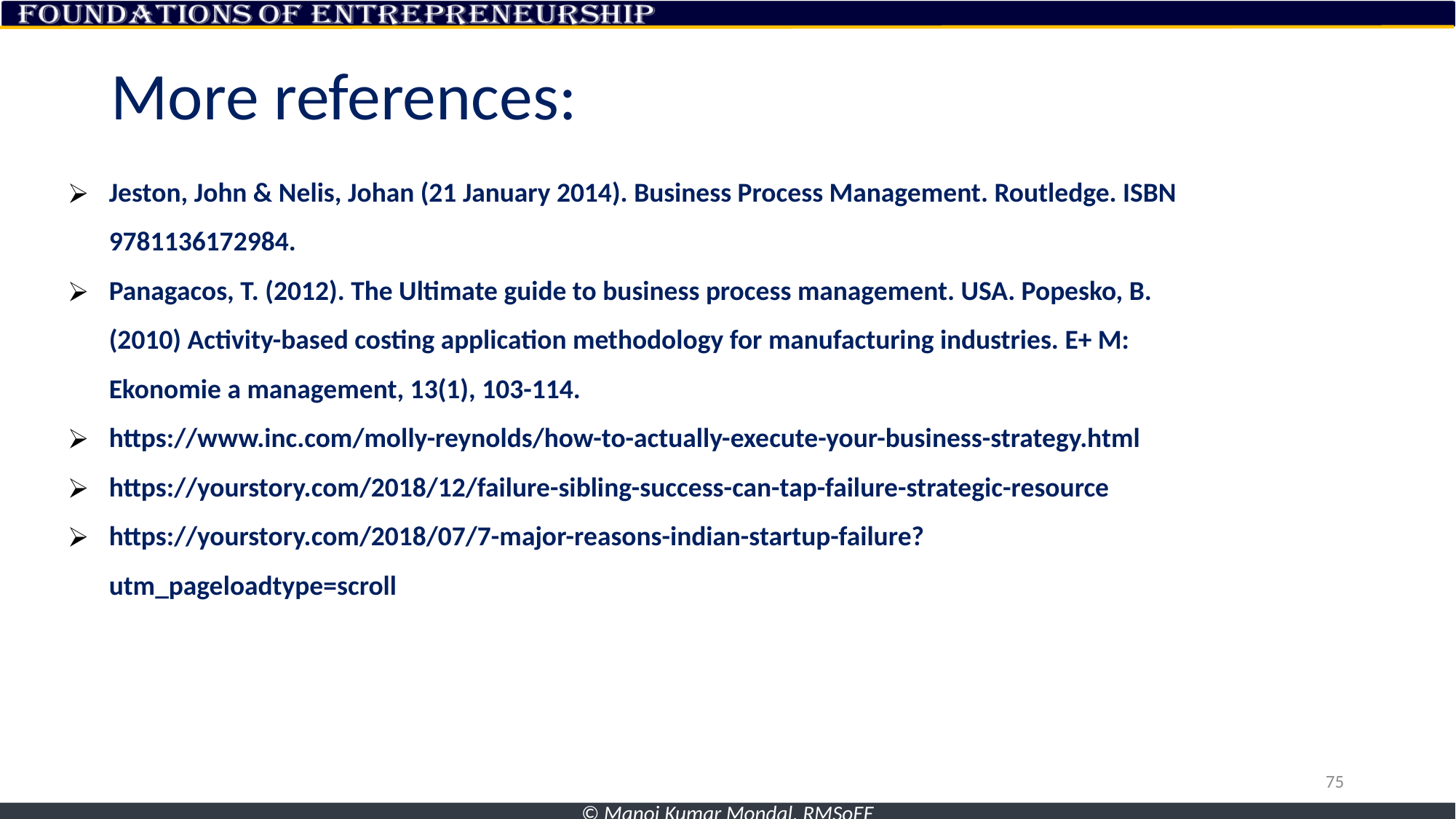

# More references:
Jeston, John & Nelis, Johan (21 January 2014). Business Process Management. Routledge. ISBN 9781136172984.
Panagacos, T. (2012). The Ultimate guide to business process management. USA. Popesko, B.(2010) Activity-based costing application methodology for manufacturing industries. E+ M: Ekonomie a management, 13(1), 103-114.
https://www.inc.com/molly-reynolds/how-to-actually-execute-your-business-strategy.html
https://yourstory.com/2018/12/failure-sibling-success-can-tap-failure-strategic-resource
https://yourstory.com/2018/07/7-major-reasons-indian-startup-failure?utm_pageloadtype=scroll
75